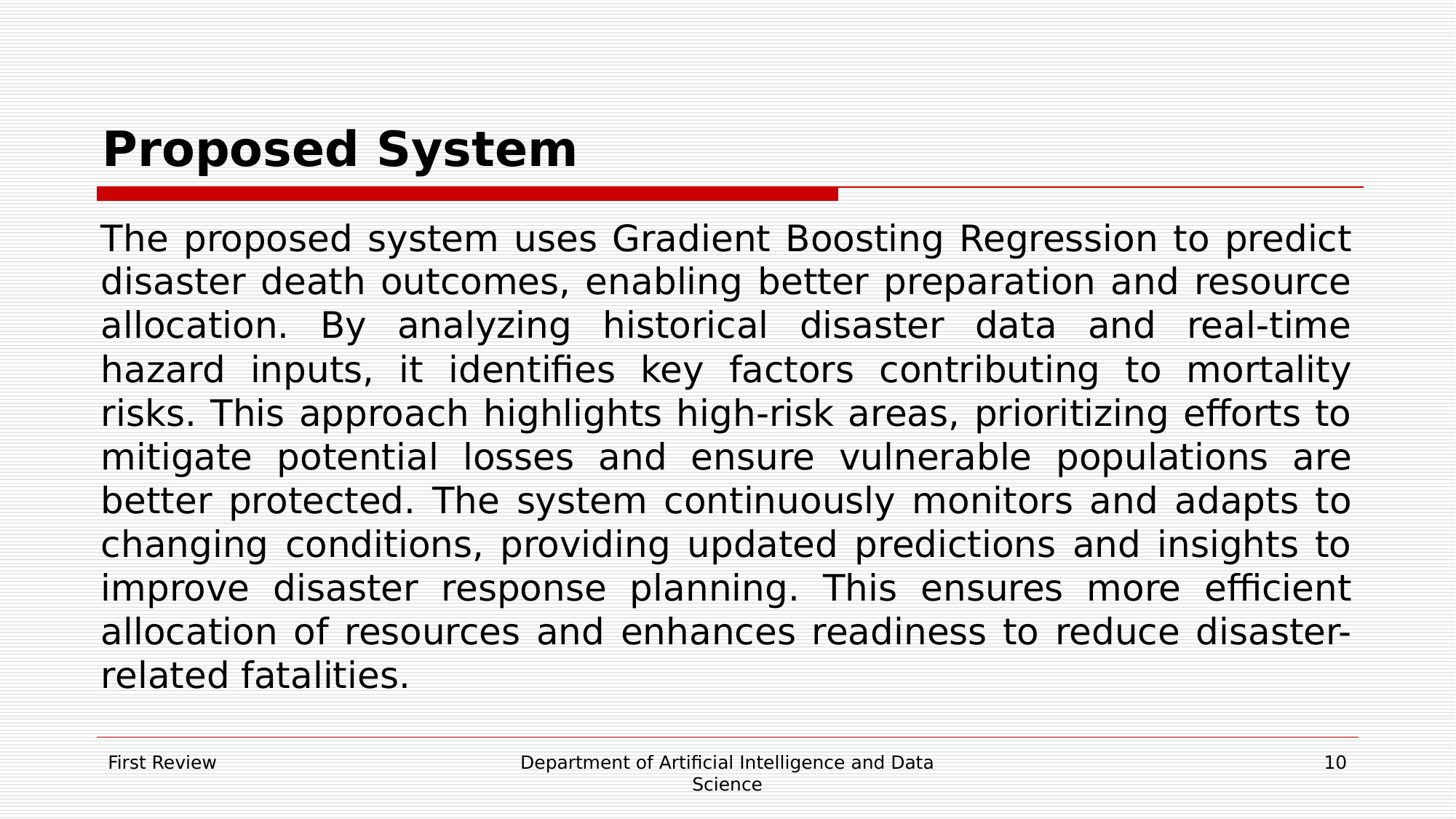

# Proposed System
The proposed system uses Gradient Boosting Regression to predict disaster death outcomes, enabling better preparation and resource allocation. By analyzing historical disaster data and real-time hazard inputs, it identifies key factors contributing to mortality risks. This approach highlights high-risk areas, prioritizing efforts to mitigate potential losses and ensure vulnerable populations are better protected. The system continuously monitors and adapts to changing conditions, providing updated predictions and insights to improve disaster response planning. This ensures more efficient allocation of resources and enhances readiness to reduce disaster-related fatalities.
First Review

Department of Artificial Intelligence and Data Science
10